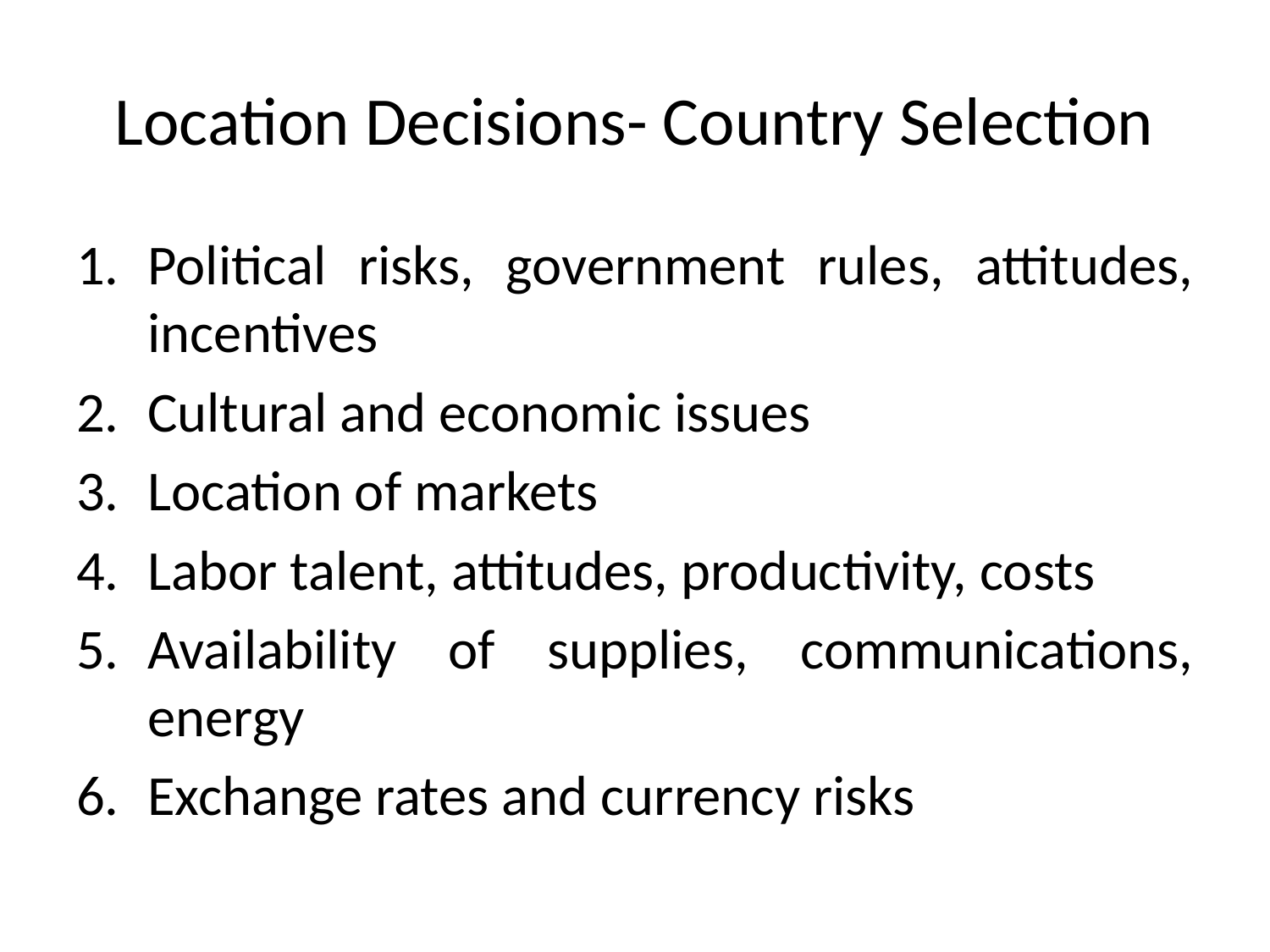

# Location Decisions- Country Selection
Political risks, government rules, attitudes, incentives
Cultural and economic issues
Location of markets
Labor talent, attitudes, productivity, costs
Availability of supplies, communications, energy
Exchange rates and currency risks